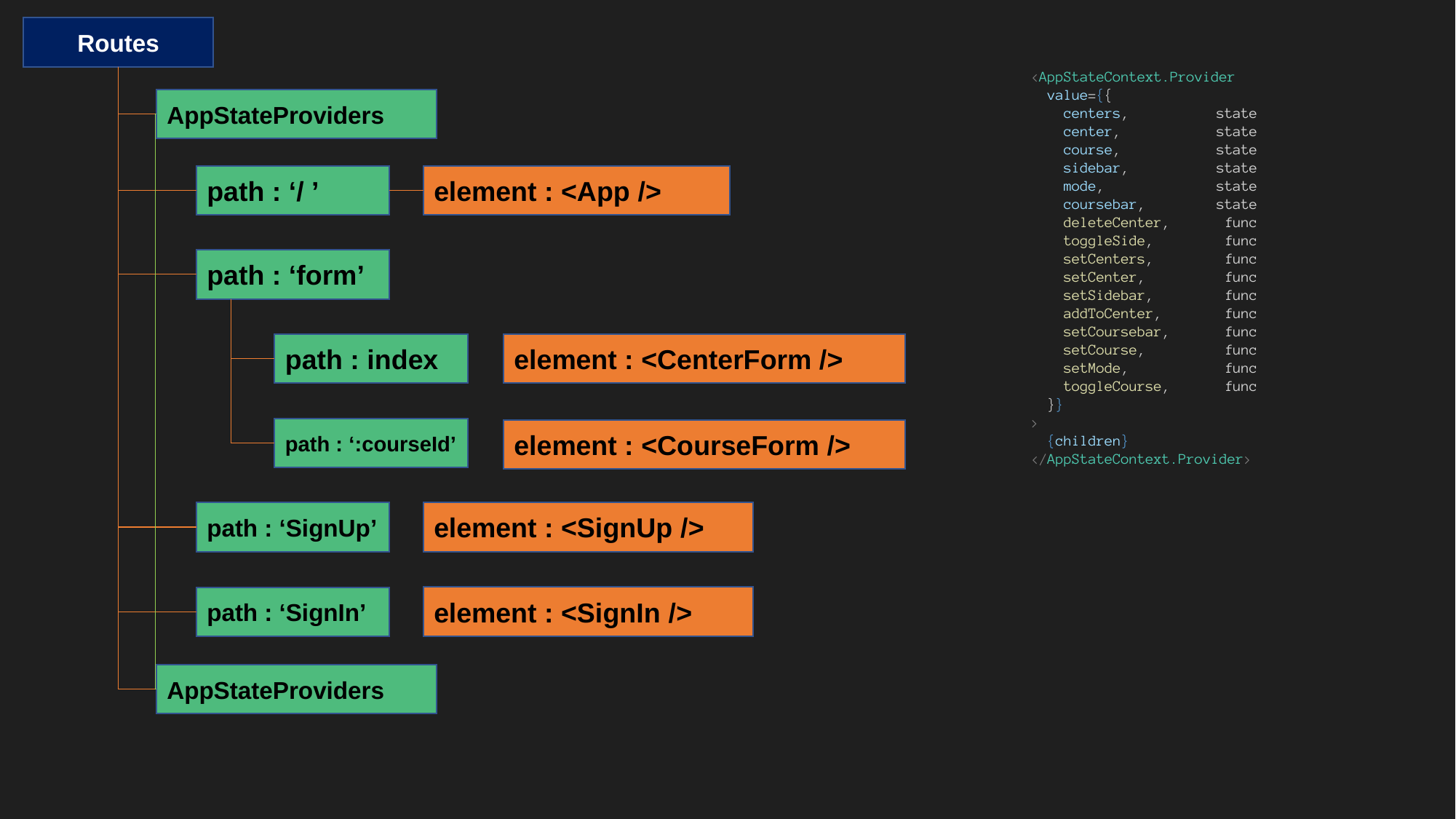

Routes
    <AppStateContext.Provider
      value={{
        centers, 	state
        center, 	state
        course, 	state
        sidebar, 	state
        mode,    	state
        coursebar, 	state
        deleteCenter,	 func
        toggleSide,	 func
        setCenters,	 func
        setCenter,	 func
        setSidebar,	 func
        addToCenter,	 func
        setCoursebar,	 func
        setCourse,	 func
        setMode,	 func
        toggleCourse,	 func
      }}
    >
      {children}
    </AppStateContext.Provider>
AppStateProviders
path : ‘/ ’
element : <App />
path : ‘form’
path : index
element : <CenterForm />
path : ‘:courseId’
element : <CourseForm />
element : <SignUp />
path : ‘SignUp’
element : <SignIn />
path : ‘SignIn’
AppStateProviders